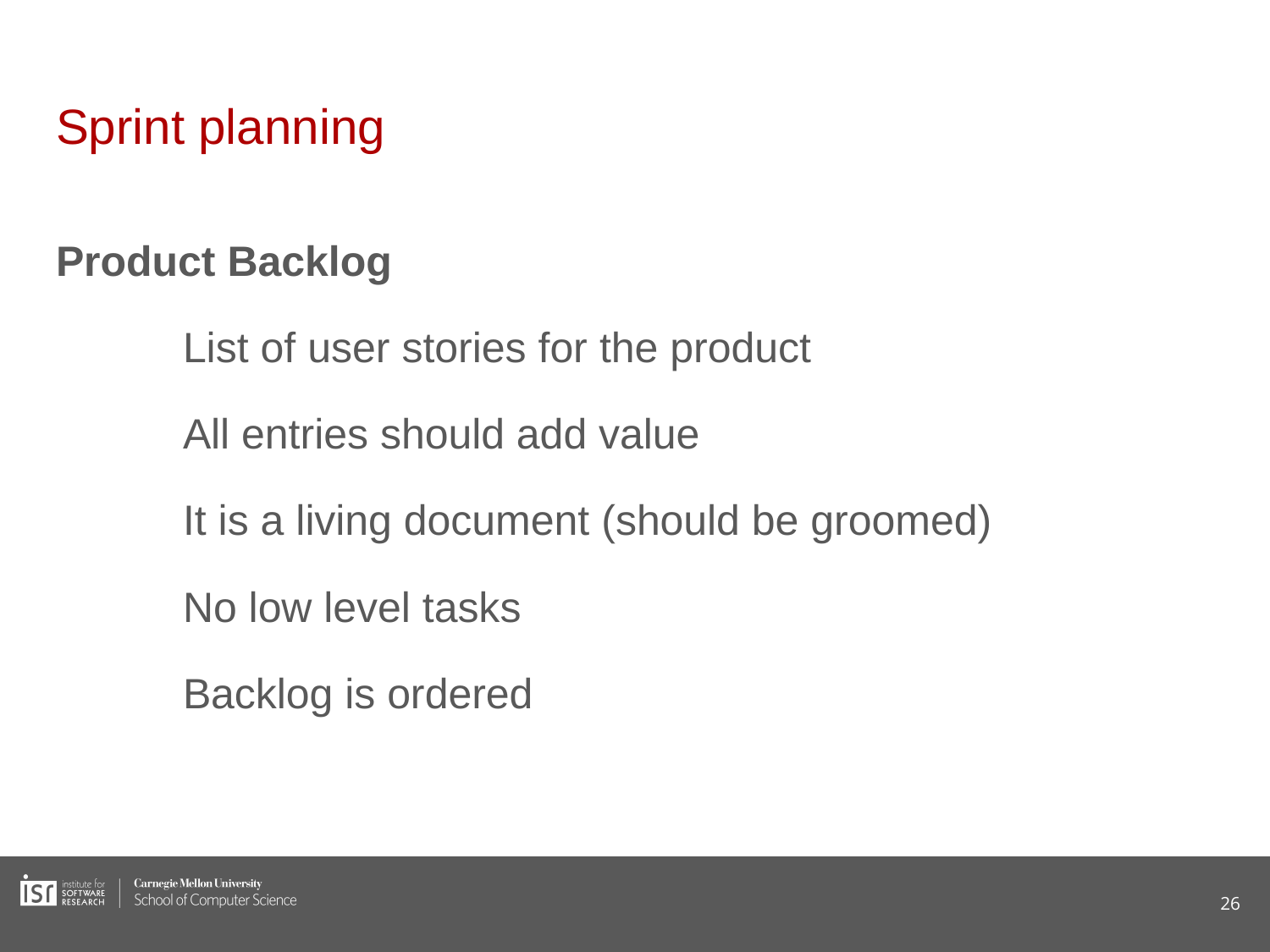

# Sprint planning
Product Backlog
	List of user stories for the product
	All entries should add value
	It is a living document (should be groomed)
	No low level tasks
	Backlog is ordered

26